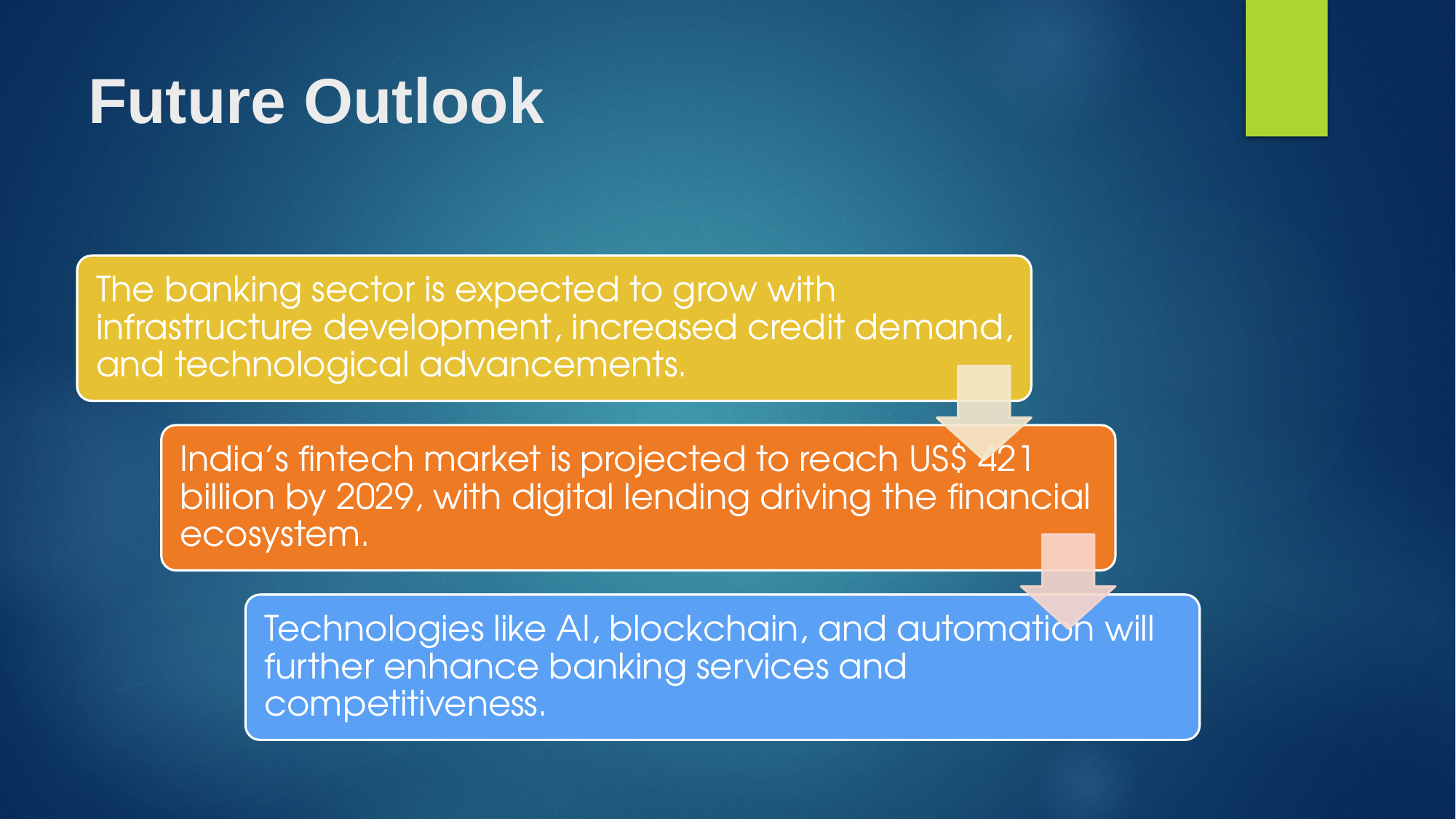

# Future Outlook

The banking sector is expected to grow with infrastructure development, increased credit demand, and technological advancements.
India’s fintech market is projected to reach US$ 421 billion by 2029, with digital lending driving the financial ecosystem.
Technologies like AI, blockchain, and automation will further enhance banking services and competitiveness.